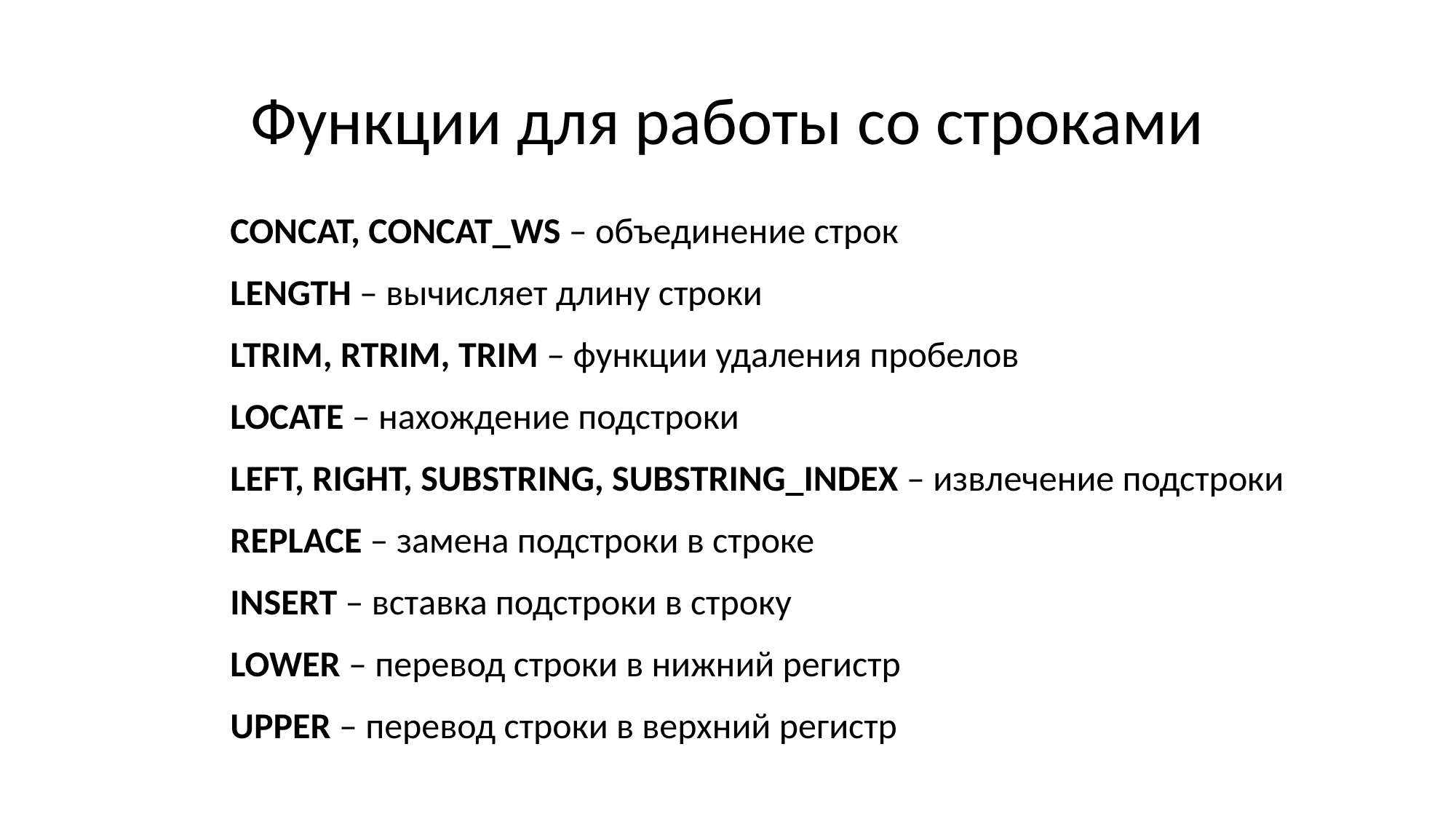

# Функции для работы со строками
CONCAT, CONCAT_WS – объединение строк
LENGTH – вычисляет длину строки
LTRIM, RTRIM, TRIM – функции удаления пробелов
LOCATE – нахождение подстроки
LEFT, RIGHT, SUBSTRING, SUBSTRING_INDEX – извлечение подстроки
REPLACE – замена подстроки в строке
INSERT – вставка подстроки в строку
LOWER – перевод строки в нижний регистр
UPPER – перевод строки в верхний регистр